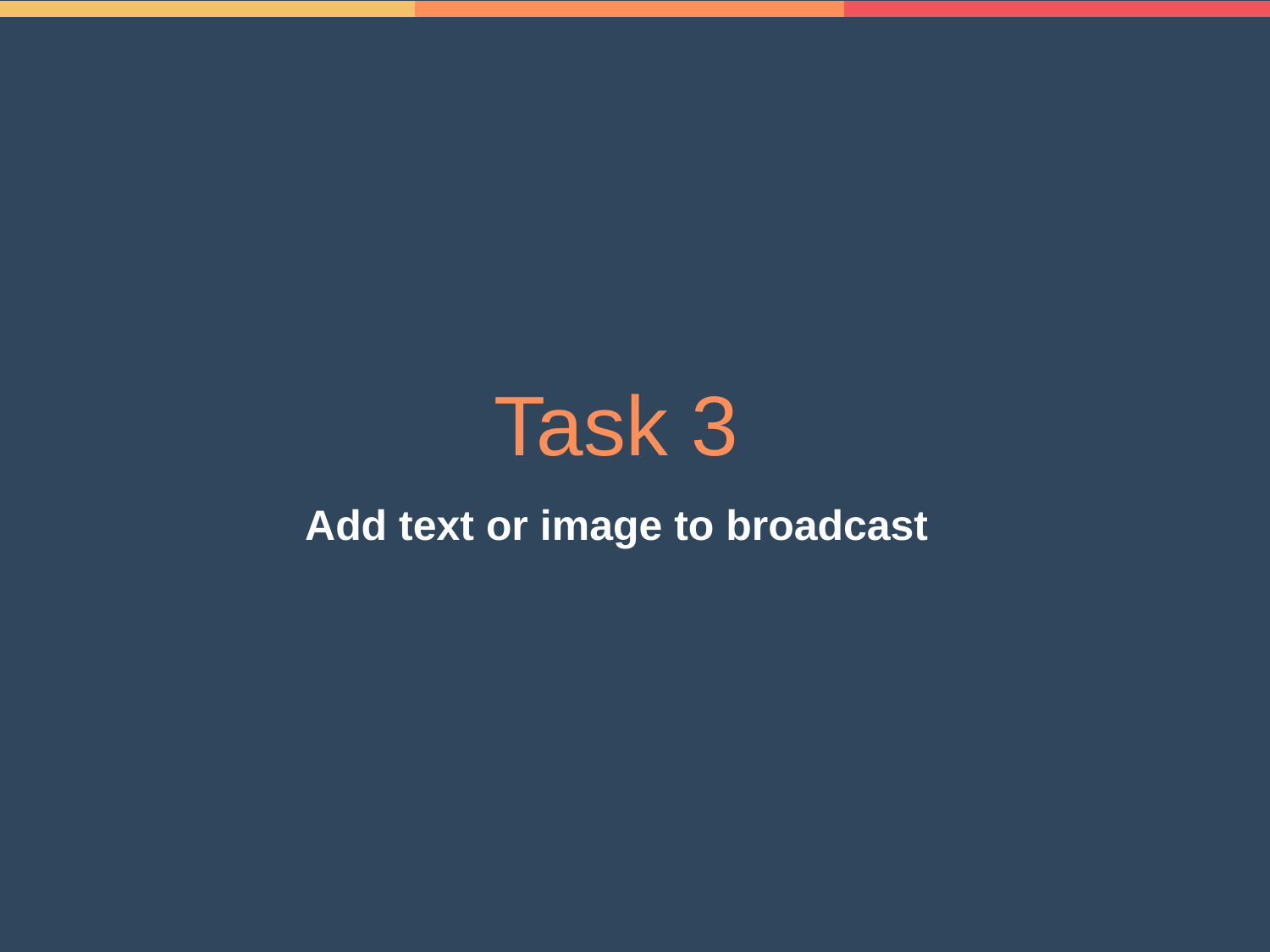

Task 3
Add text or image to broadcast